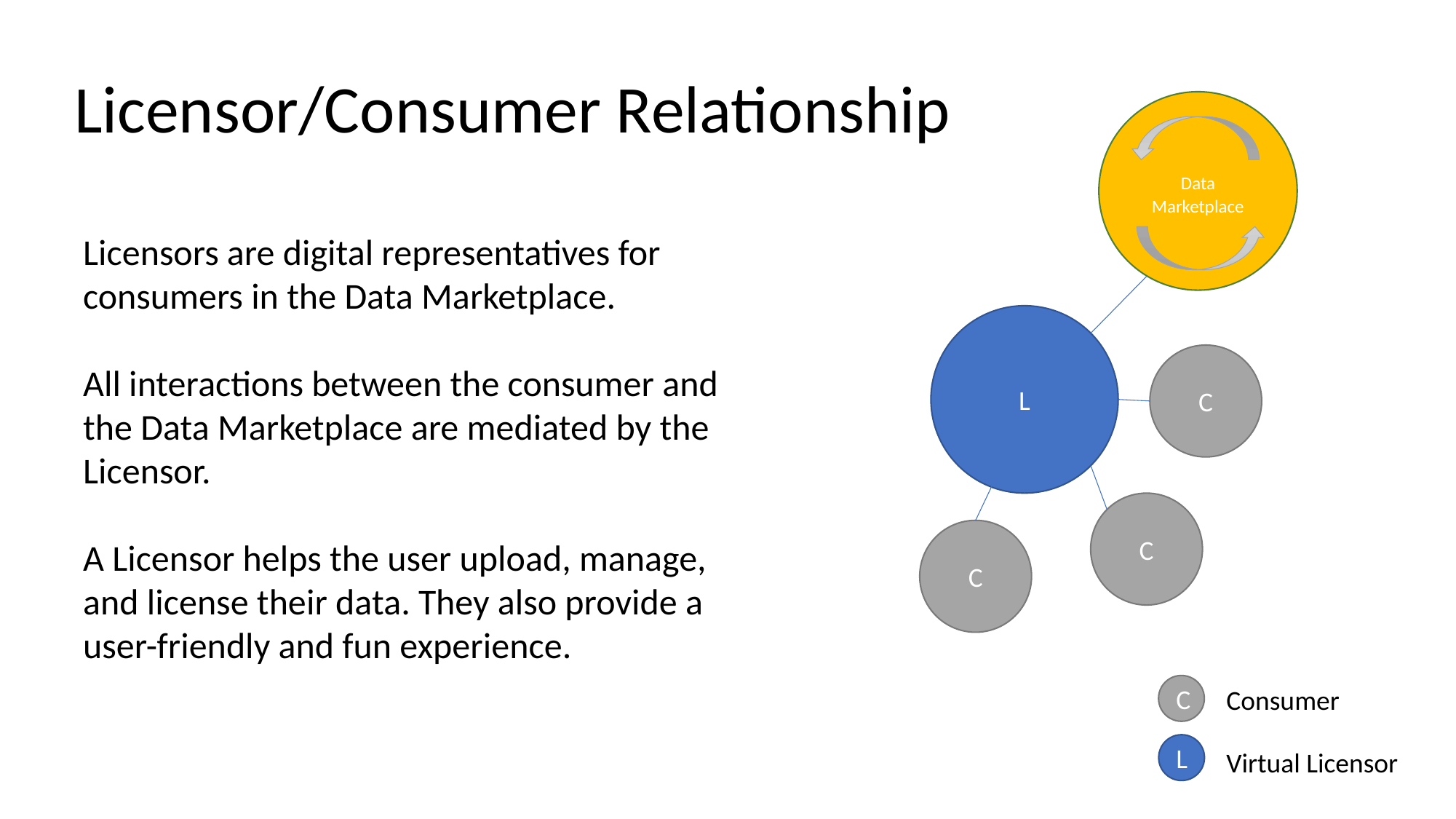

Licensor/Consumer Relationship
Data Marketplace

Licensors are digital representatives for consumers in the Data Marketplace.

All interactions between the consumer and the Data Marketplace are mediated by the Licensor.

A Licensor helps the user upload, manage, and license their data. They also provide a user-friendly and fun experience.
L
C
C
C
C
Consumer
L
Virtual Licensor